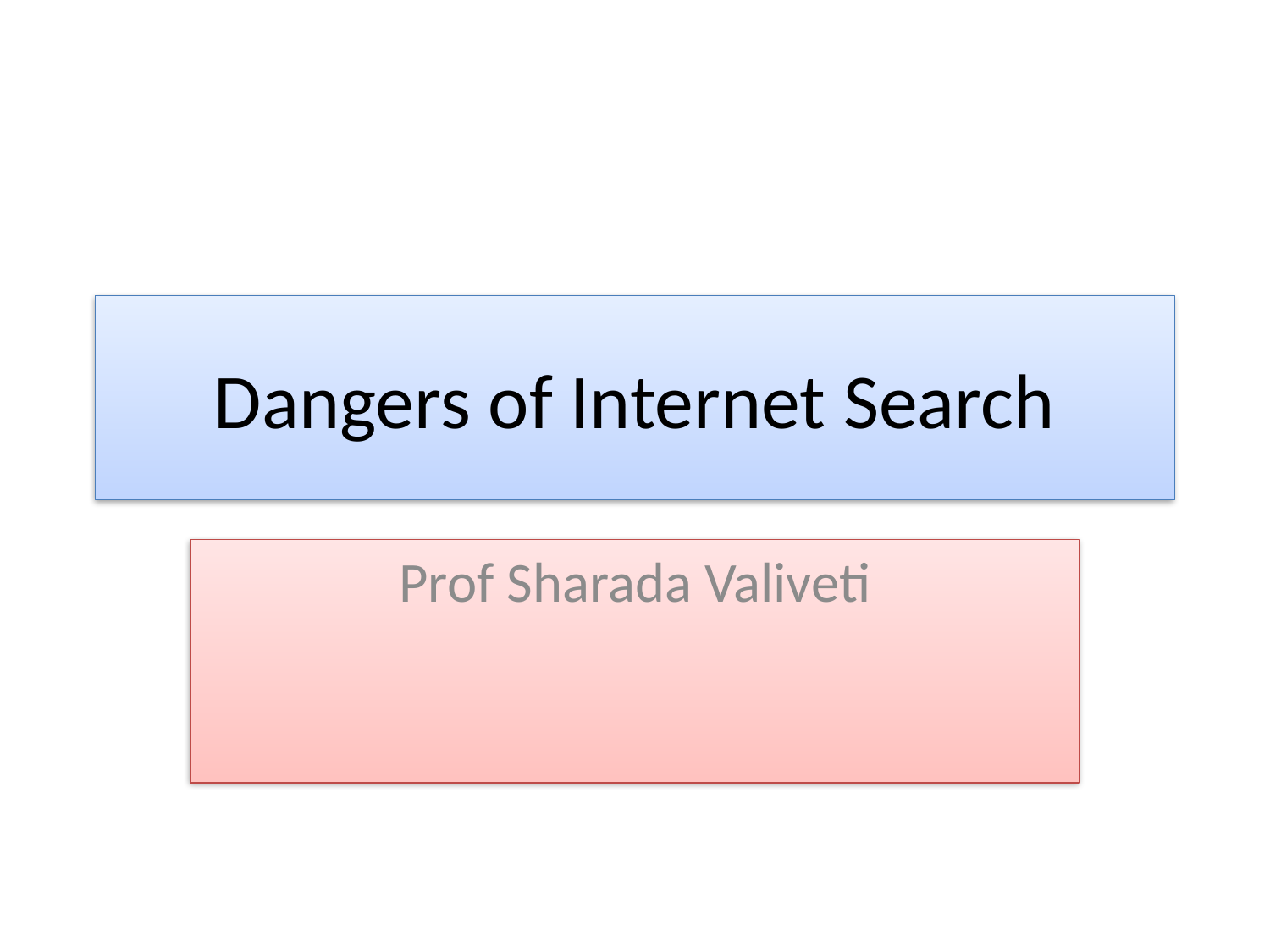

# Dangers of Internet Search
Prof Sharada Valiveti